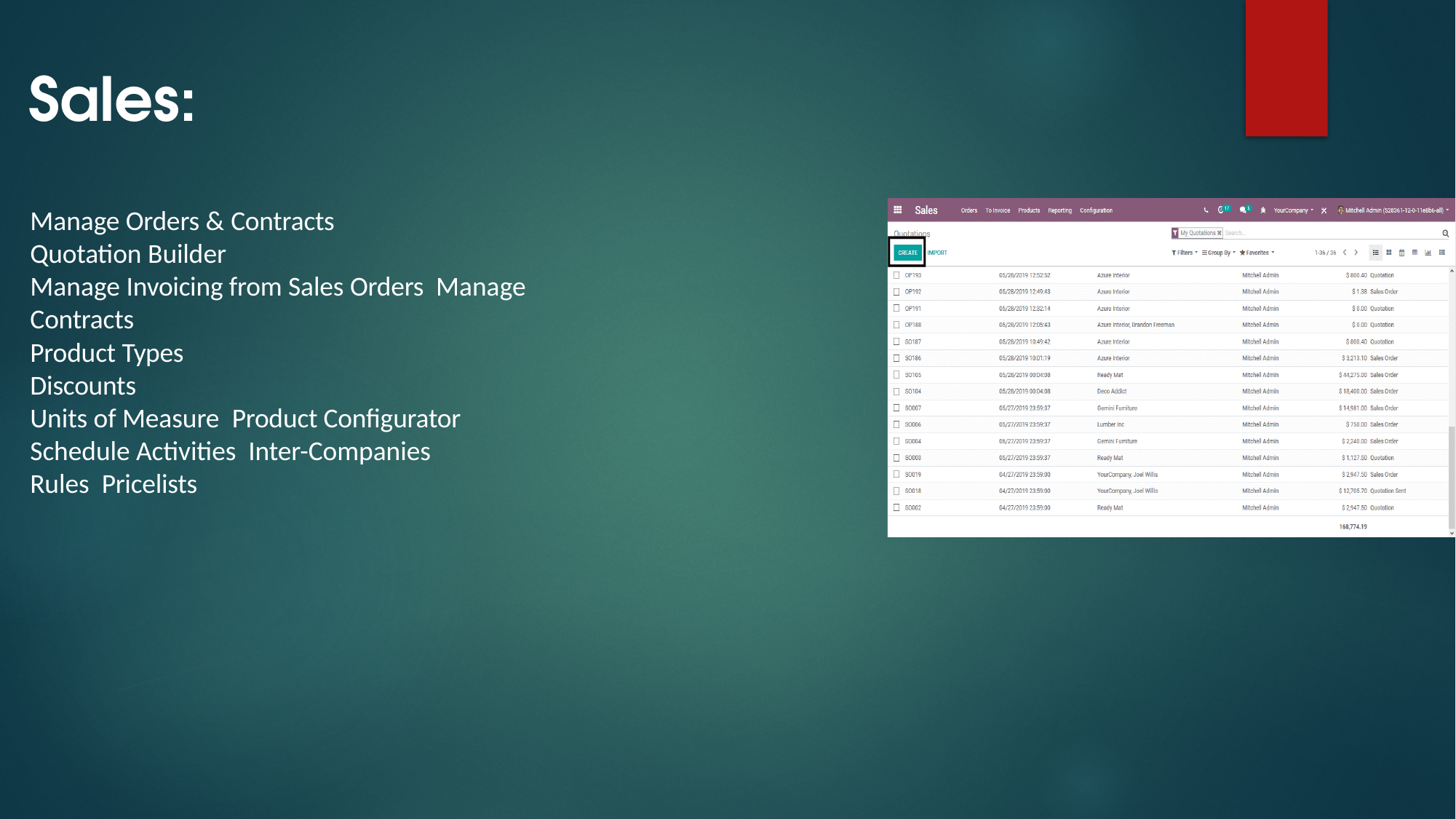

Sales:
Manage Orders & Contracts
Quotation Builder
Manage Invoicing from Sales Orders  Manage Contracts
Product Types
Discounts
Units of Measure  Product Configurator  Schedule Activities  Inter-Companies Rules  Pricelists